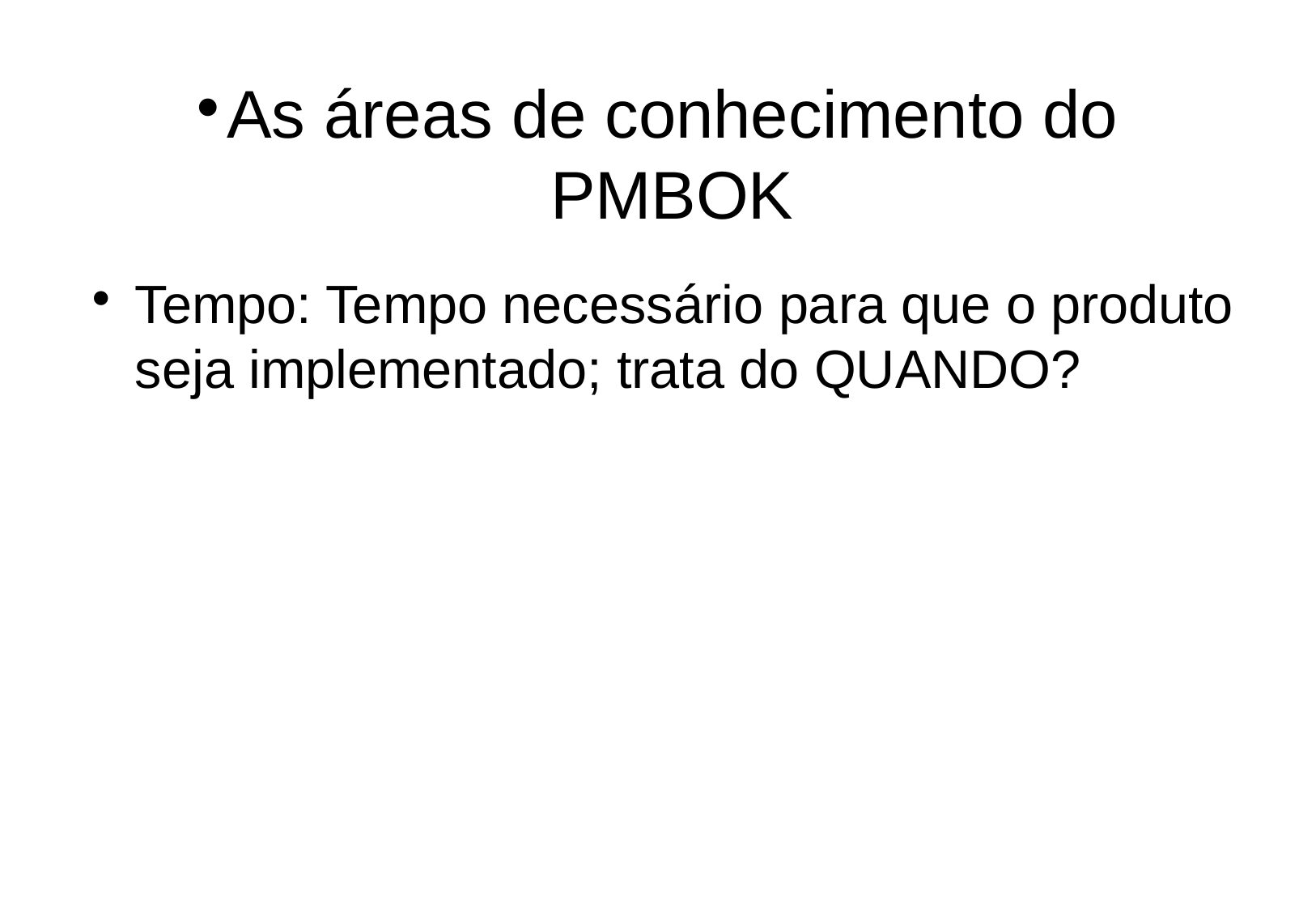

As áreas de conhecimento do PMBOK
Tempo: Tempo necessário para que o produto seja implementado; trata do QUANDO?